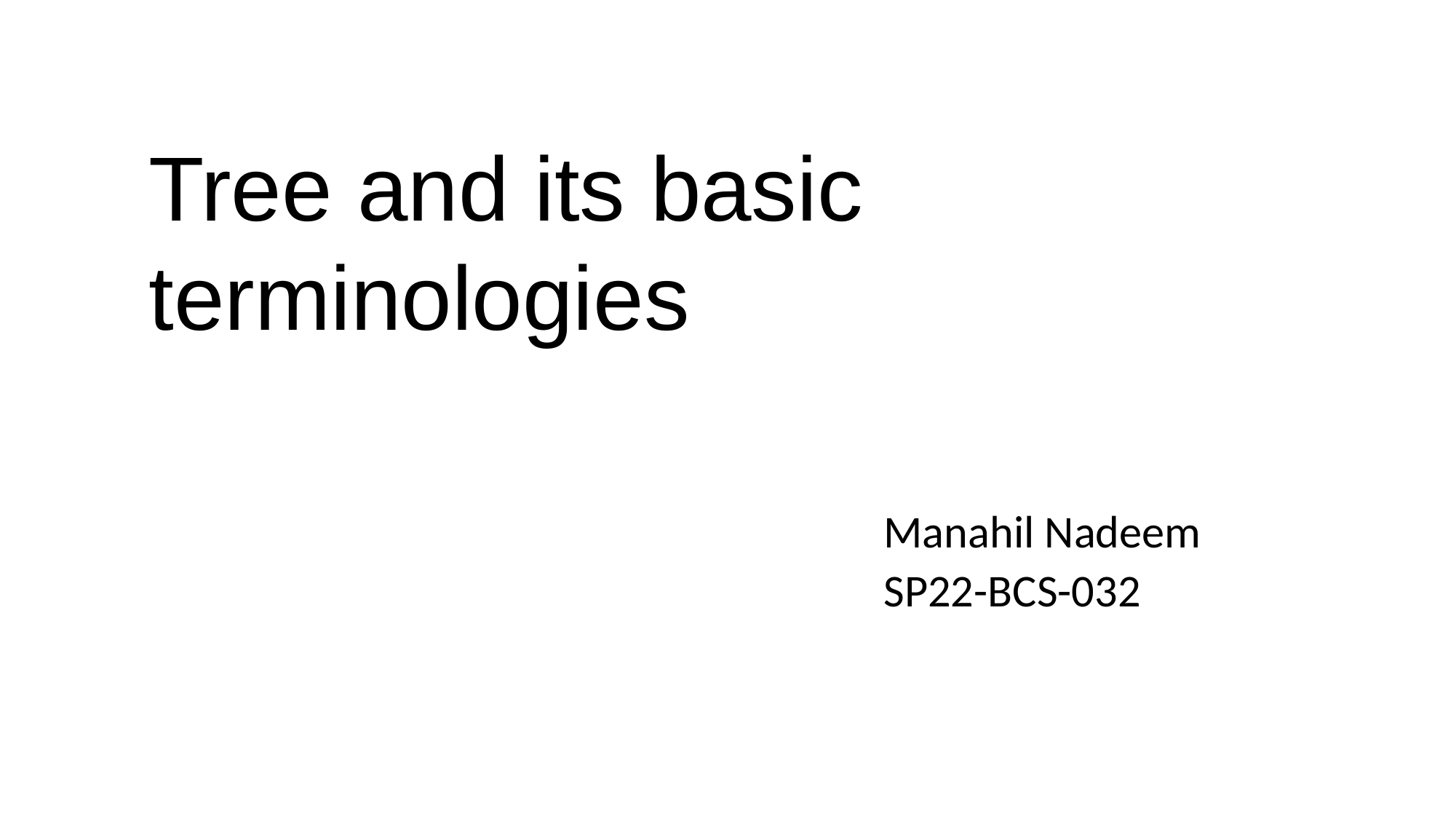

Tree and its basic terminologies
Manahil Nadeem
SP22-BCS-032